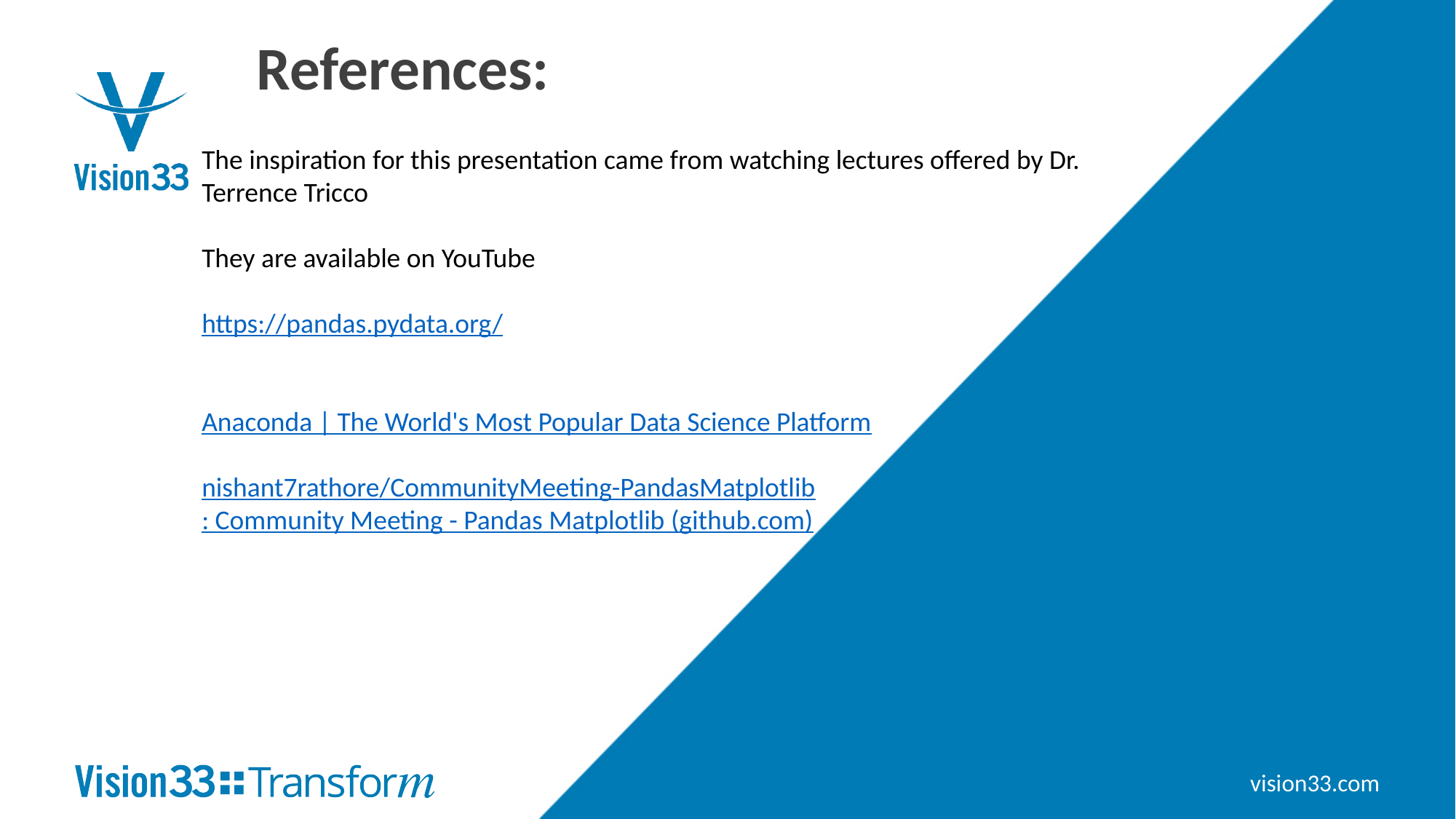

# References:
The inspiration for this presentation came from watching lectures offered by Dr. Terrence Tricco

They are available on YouTube

https://pandas.pydata.org/

Anaconda | The World's Most Popular Data Science Platform

nishant7rathore/CommunityMeeting-PandasMatplotlib: Community Meeting - Pandas Matplotlib (github.com)